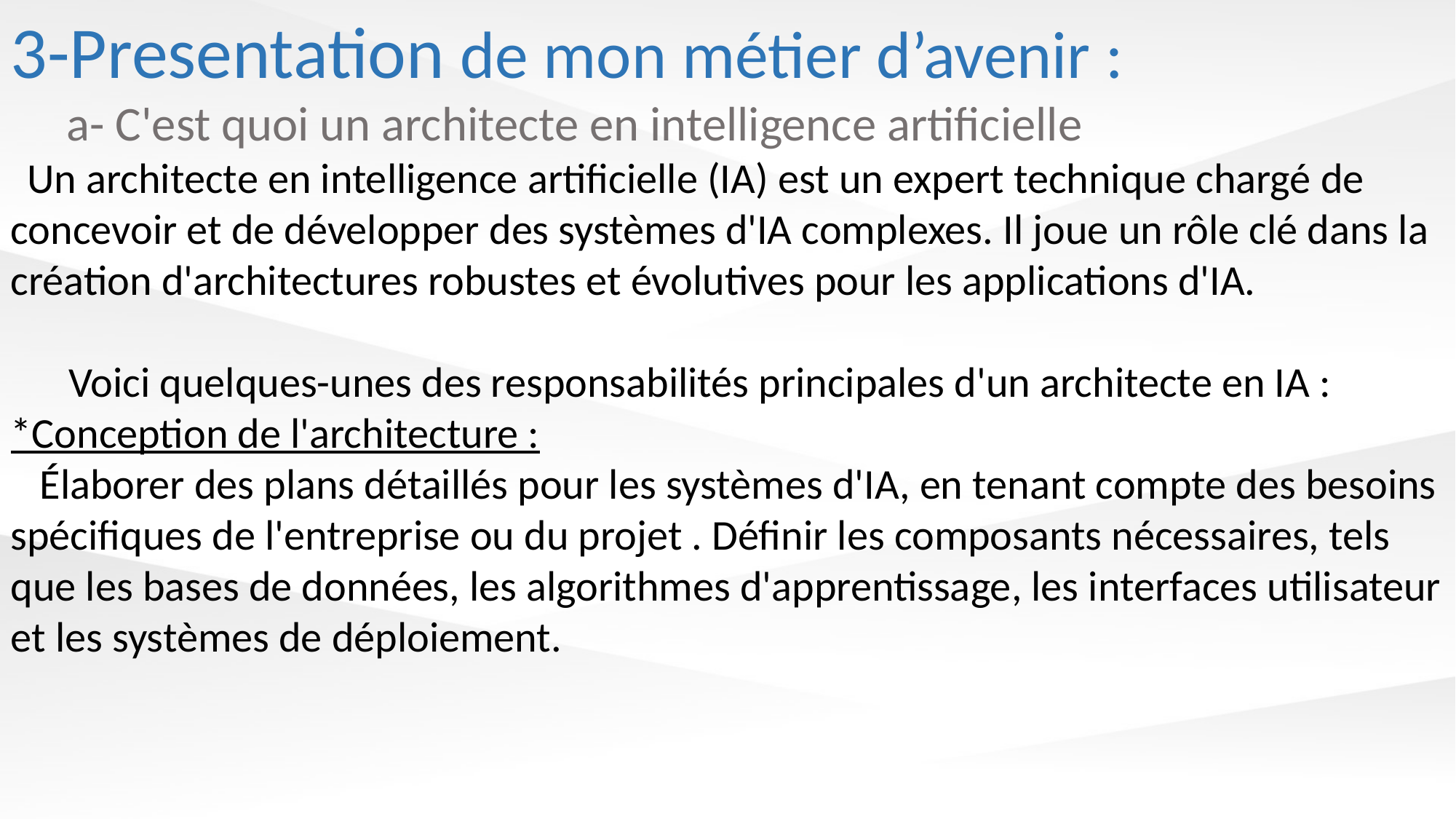

3-Presentation de mon métier d’avenir :
         a- C'est quoi un architecte en intelligence artificielle
  Un architecte en intelligence artificielle (IA) est un expert technique chargé de concevoir et de développer des systèmes d'IA complexes. Il joue un rôle clé dans la création d'architectures robustes et évolutives pour les applications d'IA.

      Voici quelques-unes des responsabilités principales d'un architecte en IA :
*Conception de l'architecture :
   Élaborer des plans détaillés pour les systèmes d'IA, en tenant compte des besoins spécifiques de l'entreprise ou du projet . Définir les composants nécessaires, tels que les bases de données, les algorithmes d'apprentissage, les interfaces utilisateur et les systèmes de déploiement.